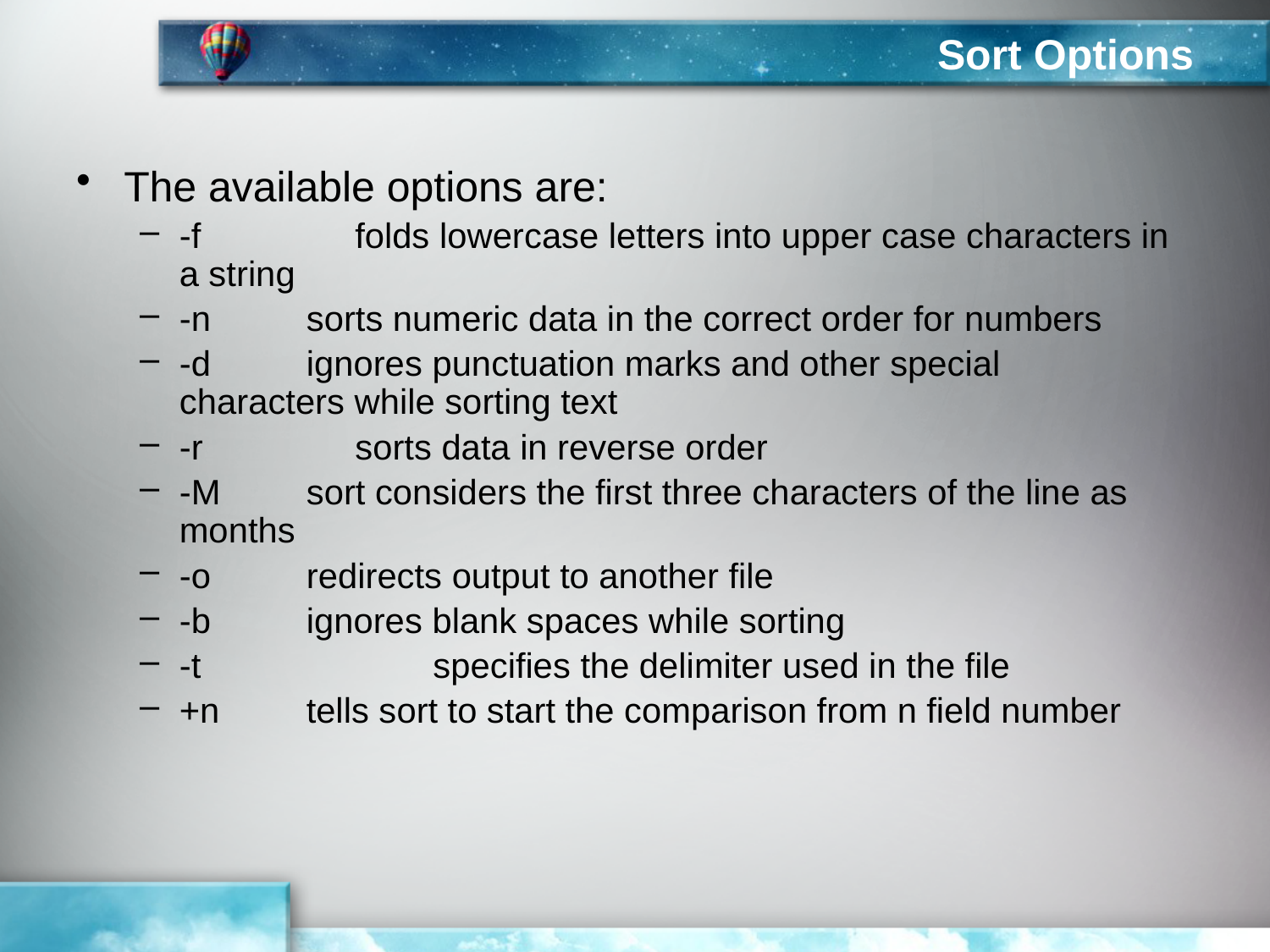

# Sort Options
The available options are:
-f	     folds lowercase letters into upper case characters in a string
-n	sorts numeric data in the correct order for numbers
-d	ignores punctuation marks and other special     characters while sorting text
-r	     sorts data in reverse order
-M	sort considers the first three characters of the line as months
-o	redirects output to another file
-b	ignores blank spaces while sorting
-t	             specifies the delimiter used in the file
+n	tells sort to start the comparison from n field number